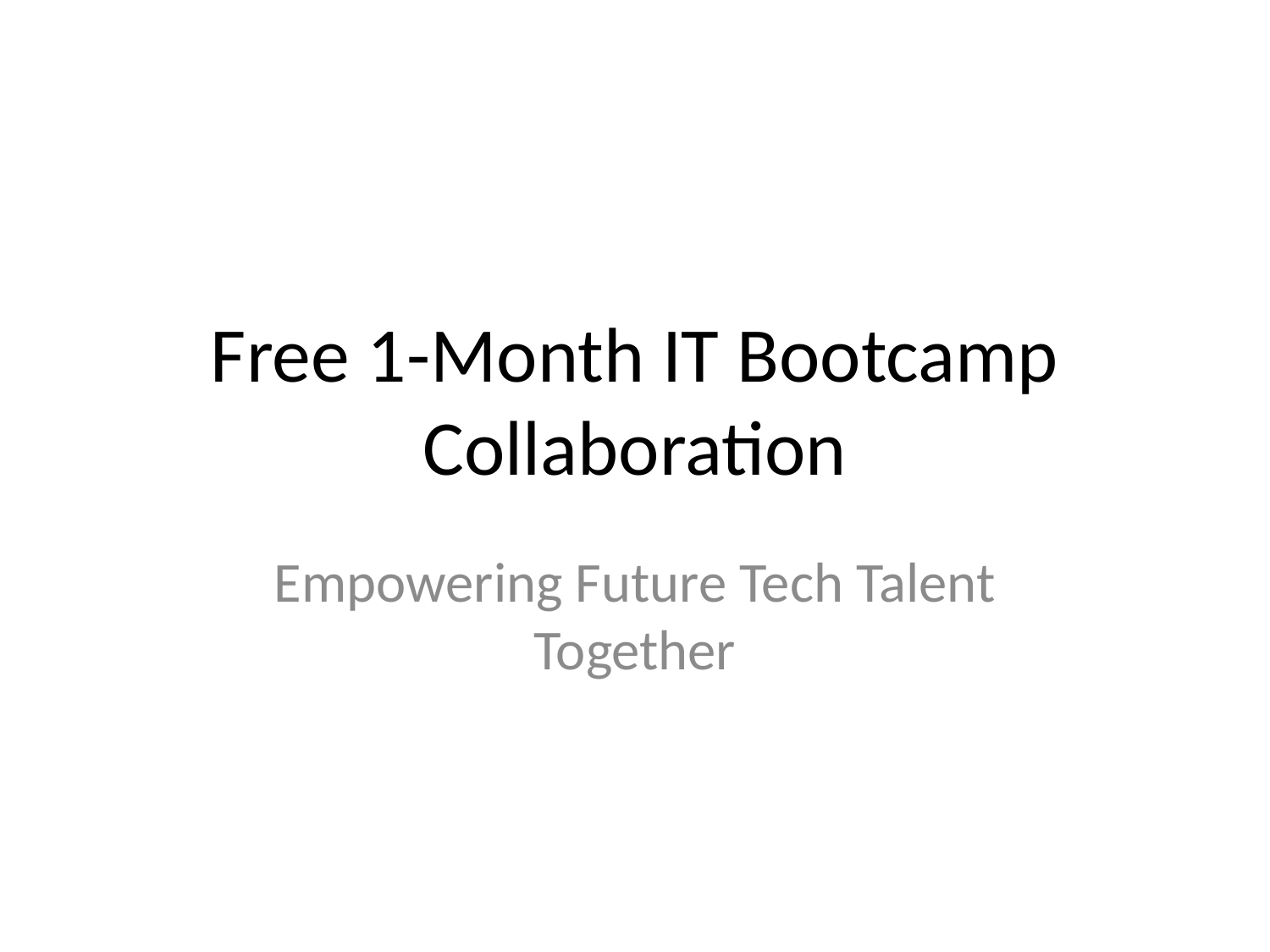

# Free 1-Month IT Bootcamp Collaboration
Empowering Future Tech Talent Together